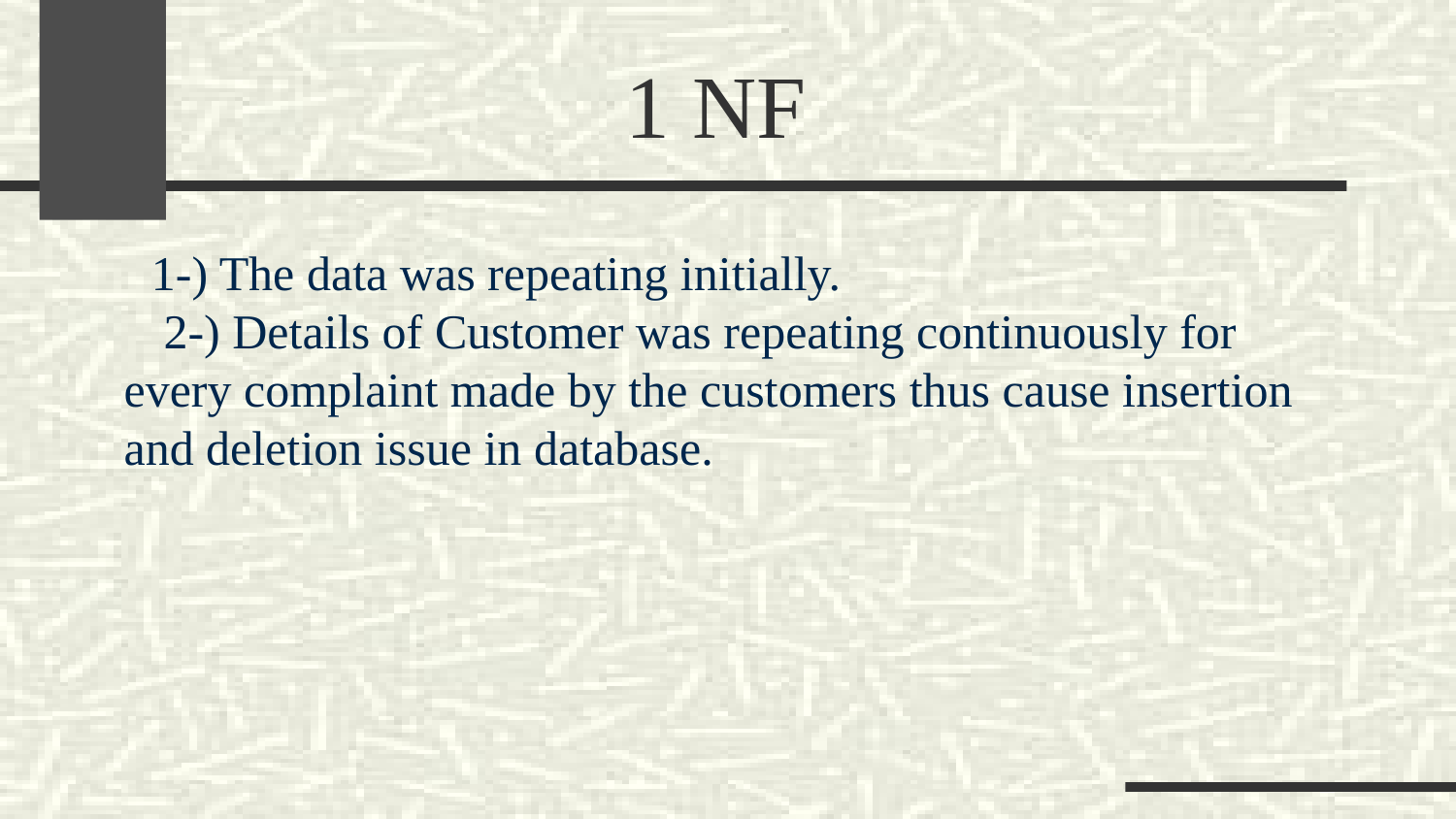

# 1 NF
1-) The data was repeating initially.
    2-) Details of Customer was repeating continuously for every complaint made by the customers thus cause insertion and deletion issue in database.